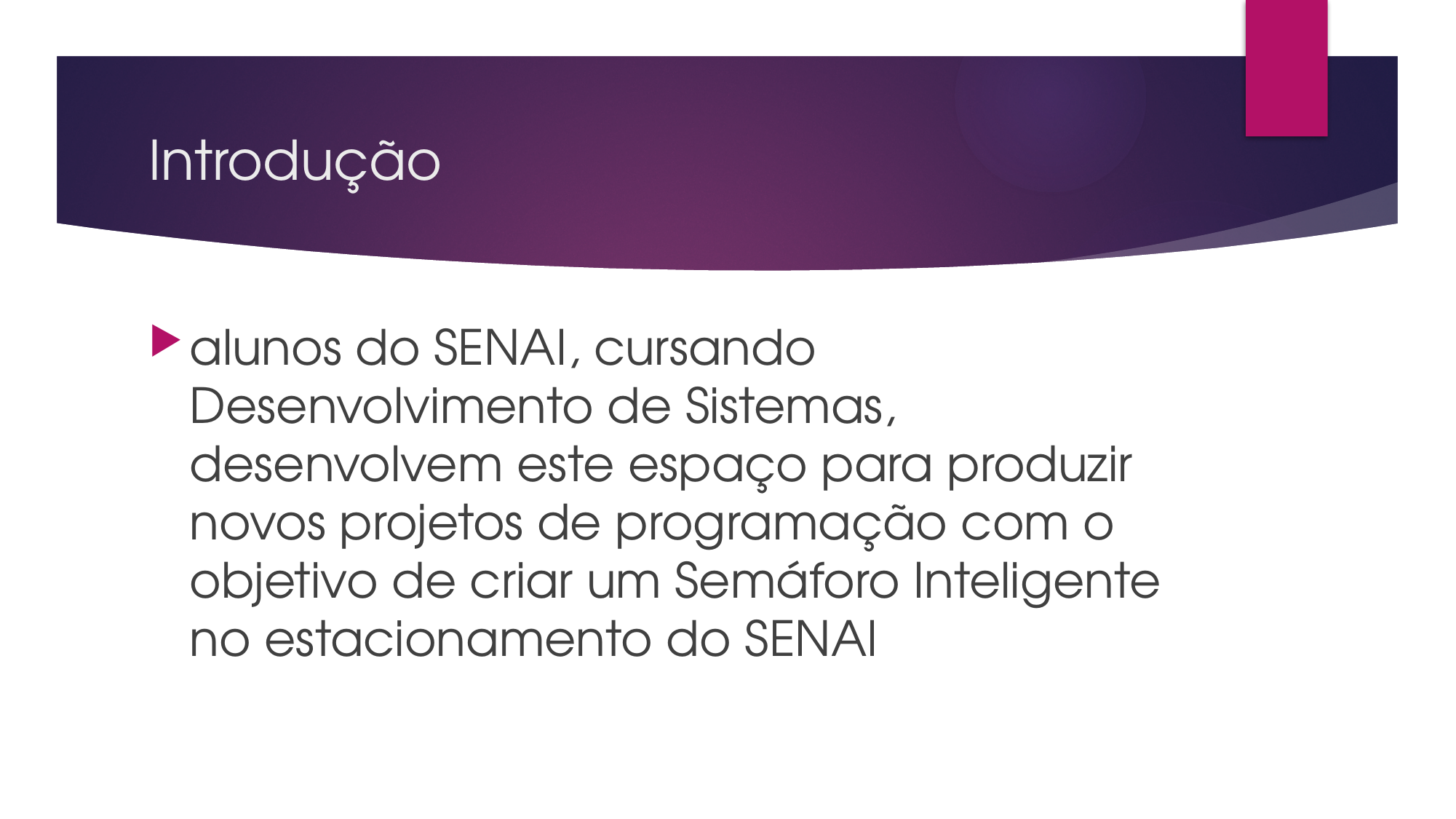

# Introdução
alunos do SENAI, cursando Desenvolvimento de Sistemas, desenvolvem este espaço para produzir novos projetos de programação com o objetivo de criar um Semáforo Inteligente no estacionamento do SENAI